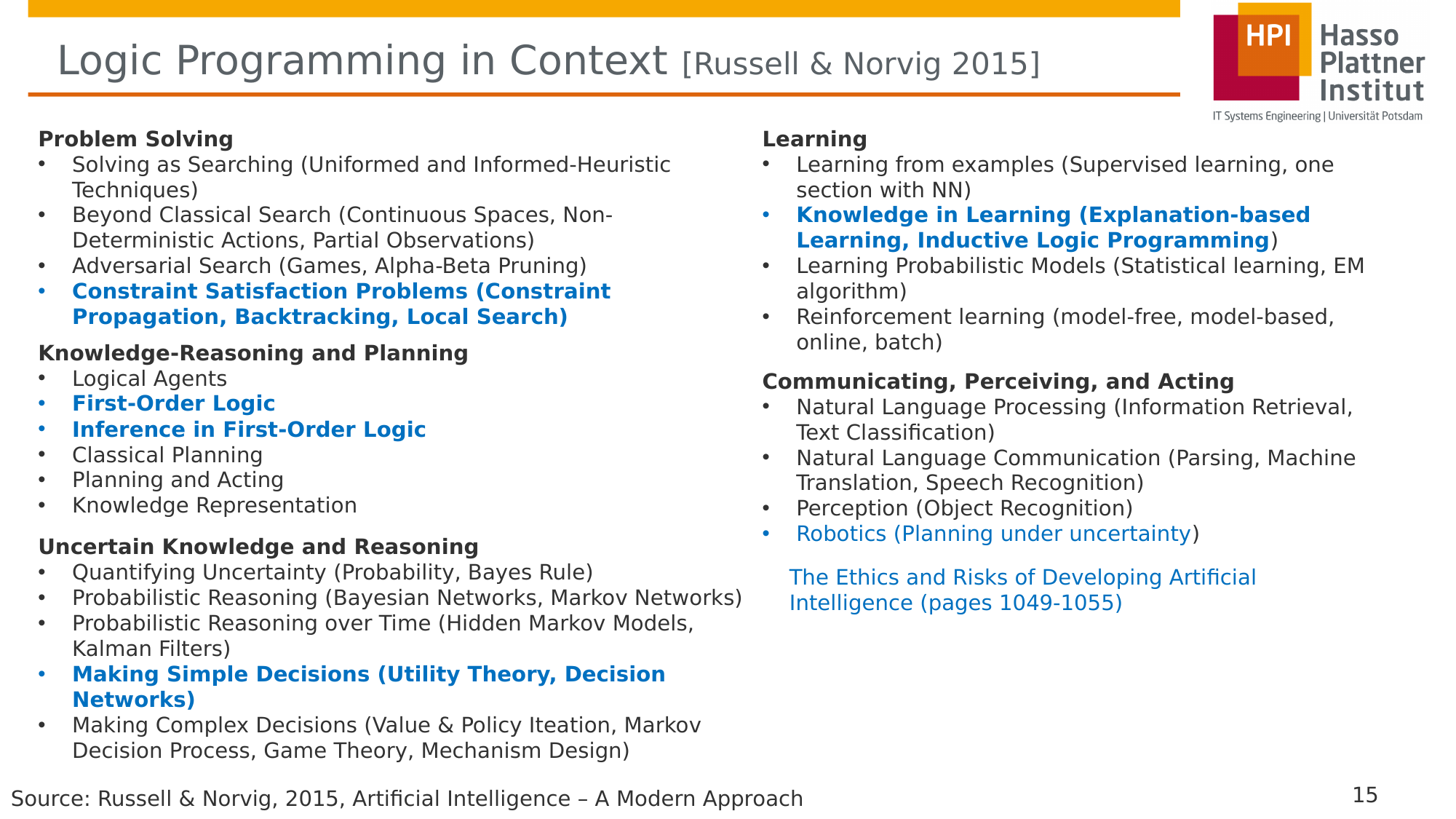

# Logic Programming in Context [Russell & Norvig 2015]
Problem Solving
Solving as Searching (Uniformed and Informed-Heuristic Techniques)
Beyond Classical Search (Continuous Spaces, Non-Deterministic Actions, Partial Observations)
Adversarial Search (Games, Alpha-Beta Pruning)
Constraint Satisfaction Problems (Constraint Propagation, Backtracking, Local Search)
Learning
Learning from examples (Supervised learning, one section with NN)
Knowledge in Learning (Explanation-based Learning, Inductive Logic Programming)
Learning Probabilistic Models (Statistical learning, EM algorithm)
Reinforcement learning (model-free, model-based, online, batch)
Knowledge-Reasoning and Planning
Logical Agents
First-Order Logic
Inference in First-Order Logic
Classical Planning
Planning and Acting
Knowledge Representation
Communicating, Perceiving, and Acting
Natural Language Processing (Information Retrieval, Text Classification)
Natural Language Communication (Parsing, Machine Translation, Speech Recognition)
Perception (Object Recognition)
Robotics (Planning under uncertainty)
Uncertain Knowledge and Reasoning
Quantifying Uncertainty (Probability, Bayes Rule)
Probabilistic Reasoning (Bayesian Networks, Markov Networks)
Probabilistic Reasoning over Time (Hidden Markov Models, Kalman Filters)
Making Simple Decisions (Utility Theory, Decision Networks)
Making Complex Decisions (Value & Policy Iteation, Markov Decision Process, Game Theory, Mechanism Design)
The Ethics and Risks of Developing Artificial Intelligence (pages 1049-1055)
Source: Russell & Norvig, 2015, Artificial Intelligence – A Modern Approach
15